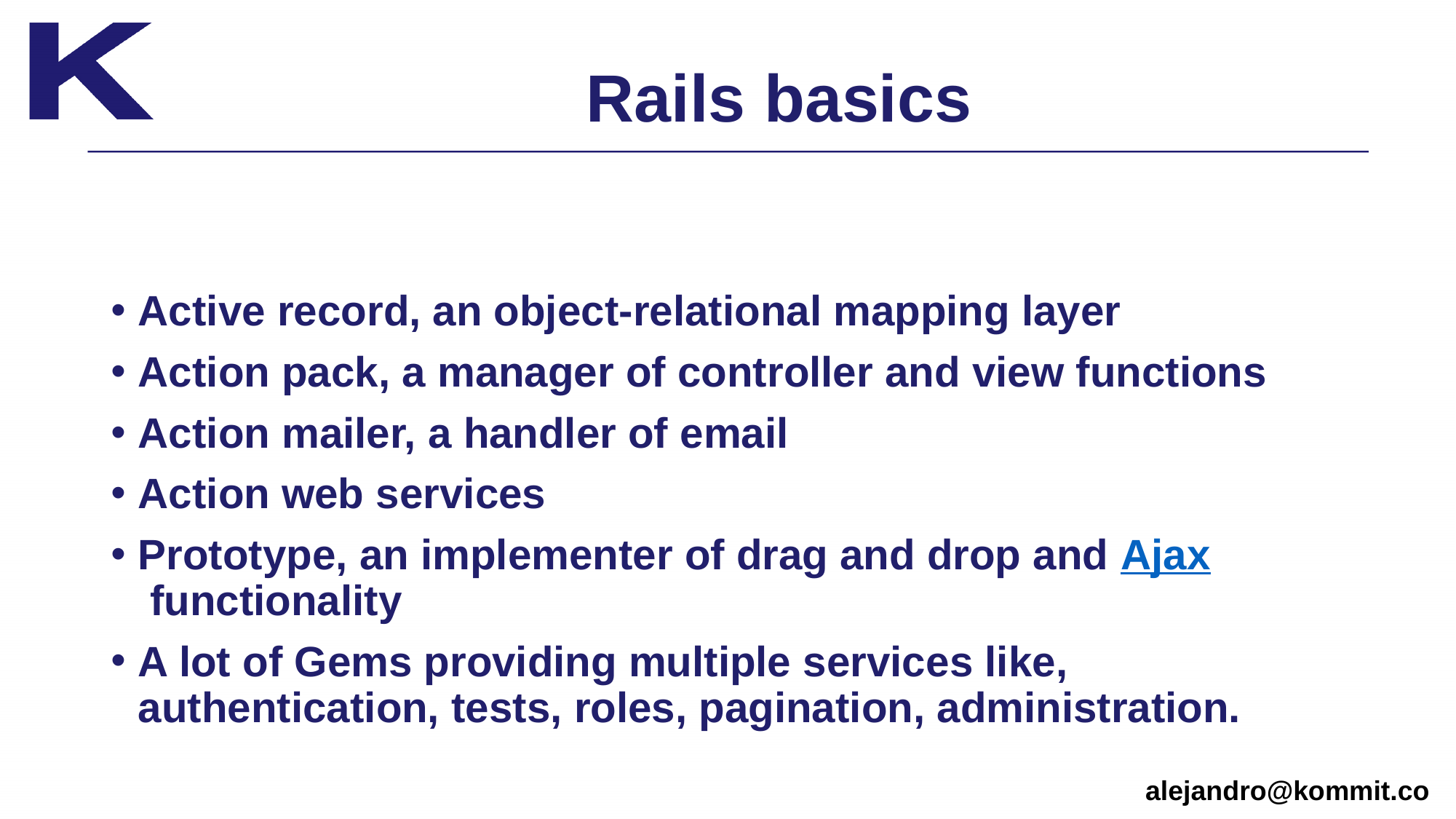

# Rails basics

Active record, an object-relational mapping layer
Action pack, a manager of controller and view functions
Action mailer, a handler of email
Action web services
Prototype, an implementer of drag and drop and Ajax functionality
A lot of Gems providing multiple services like, authentication, tests, roles, pagination, administration.
alejandro@kommit.co